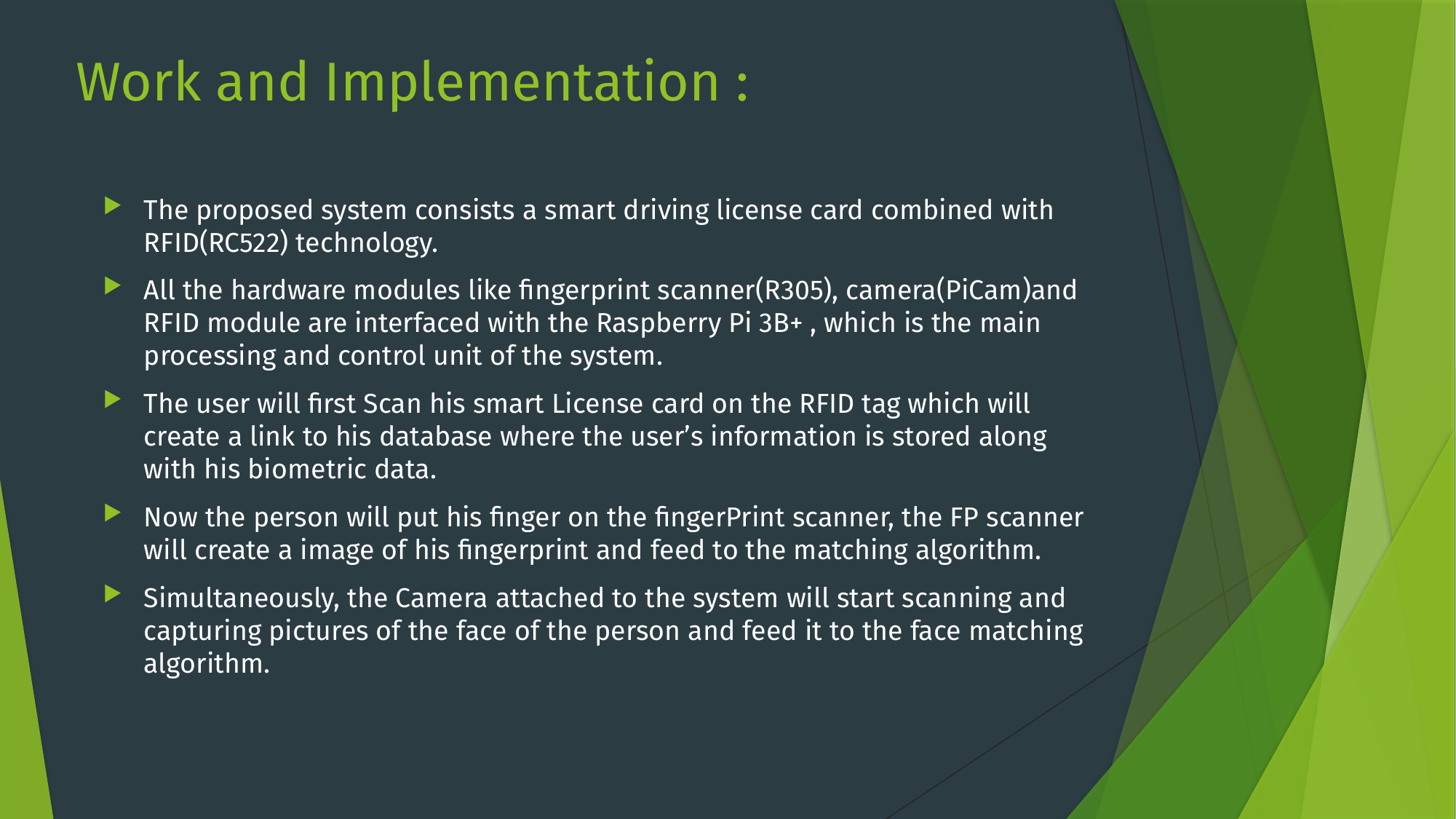

# Work and Implementation :
The proposed system consists a smart driving license card combined with RFID(RC522) technology.
All the hardware modules like fingerprint scanner(R305), camera(PiCam)and RFID module are interfaced with the Raspberry Pi 3B+ , which is the main processing and control unit of the system.
The user will first Scan his smart License card on the RFID tag which will create a link to his database where the user’s information is stored along with his biometric data.
Now the person will put his finger on the fingerPrint scanner, the FP scanner will create a image of his fingerprint and feed to the matching algorithm.
Simultaneously, the Camera attached to the system will start scanning and capturing pictures of the face of the person and feed it to the face matching algorithm.